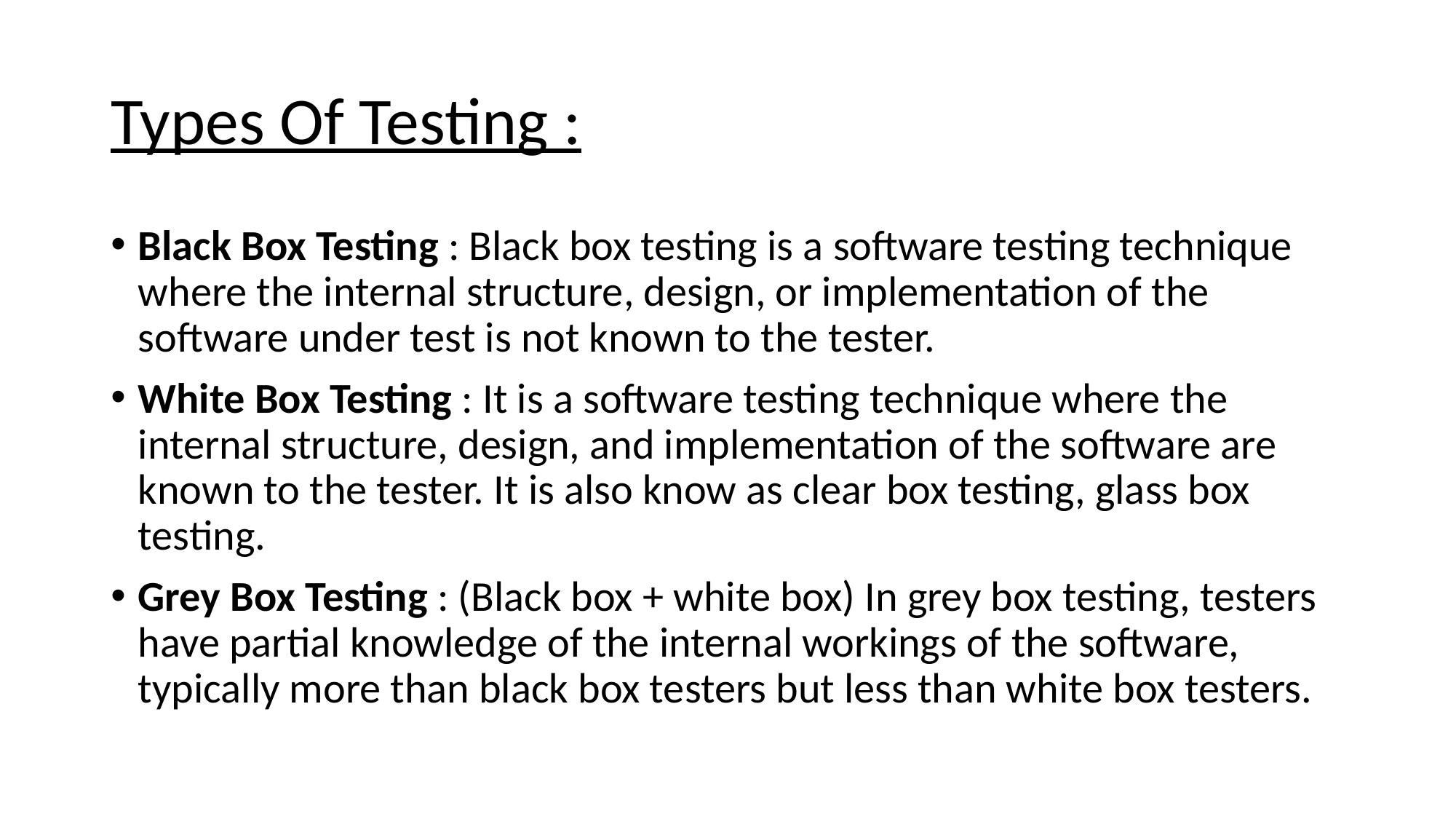

# Types Of Testing :
Black Box Testing : Black box testing is a software testing technique where the internal structure, design, or implementation of the software under test is not known to the tester.
White Box Testing : It is a software testing technique where the internal structure, design, and implementation of the software are known to the tester. It is also know as clear box testing, glass box testing.
Grey Box Testing : (Black box + white box) In grey box testing, testers have partial knowledge of the internal workings of the software, typically more than black box testers but less than white box testers.